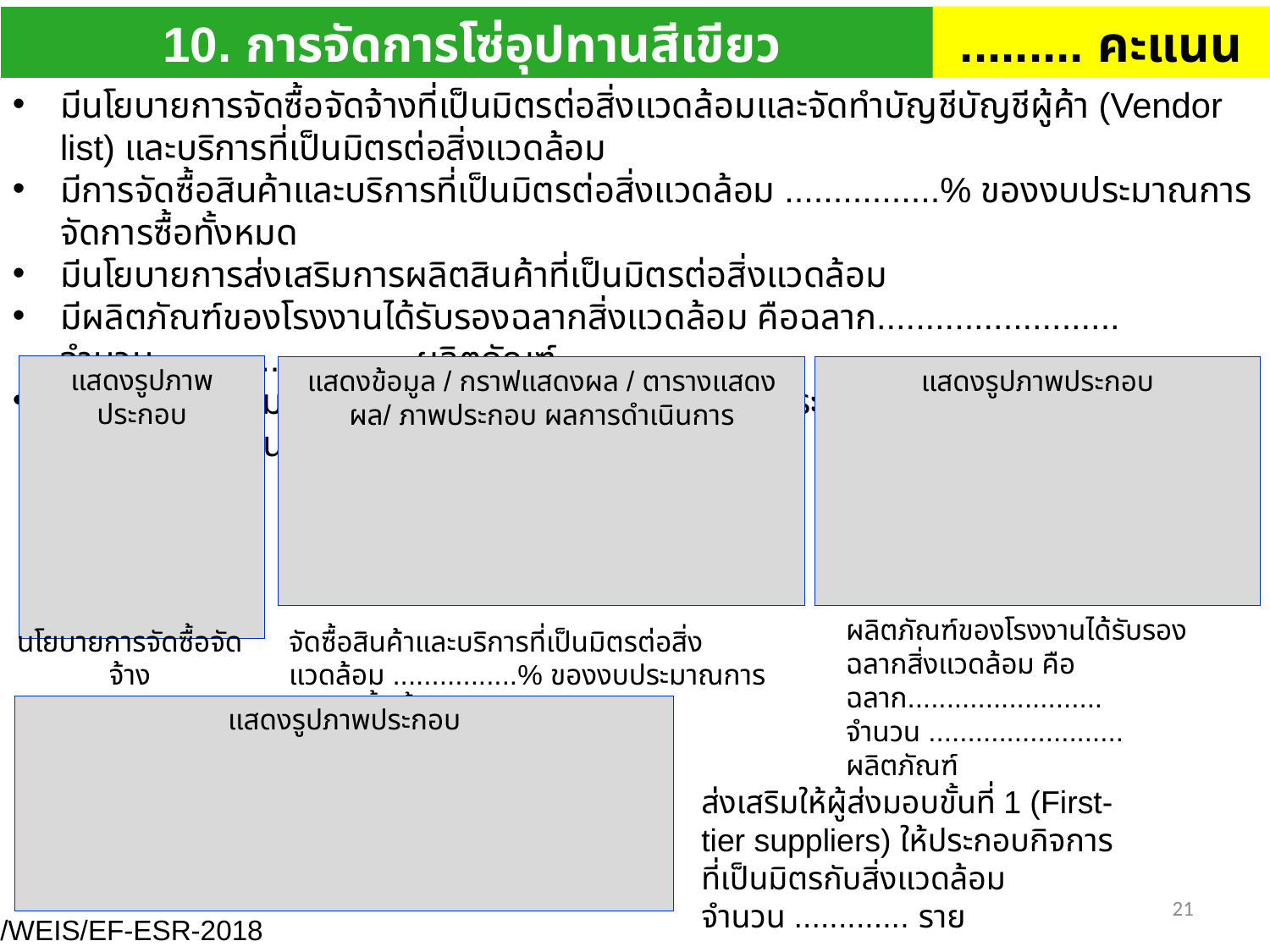

......... คะแนน
10. การจัดการโซ่อุปทานสีเขียว
มีนโยบายการจัดซื้อจัดจ้างที่เป็นมิตรต่อสิ่งแวดล้อมและจัดทำบัญชีบัญชีผู้ค้า (Vendor list) และบริการที่เป็นมิตรต่อสิ่งแวดล้อม
มีการจัดซื้อสินค้าและบริการที่เป็นมิตรต่อสิ่งแวดล้อม ................% ของงบประมาณการจัดการซื้อทั้งหมด
มีนโยบายการส่งเสริมการผลิตสินค้าที่เป็นมิตรต่อสิ่งแวดล้อม
มีผลิตภัณฑ์ของโรงงานได้รับรองฉลากสิ่งแวดล้อม คือฉลาก......................... จำนวน ......................... ผลิตภัณฑ์
ส่งเสริมให้ผู้ส่งมอบขั้นที่ 1 (First-tier suppliers) ให้ประกอบกิจการที่เป็นมิตรกับสิ่งแวดล้อม จำนวน ............. ราย
แสดงรูปภาพประกอบ

แสดงข้อมูล / กราฟแสดงผล / ตารางแสดงผล/ ภาพประกอบ ผลการดำเนินการ

แสดงรูปภาพประกอบ

ผลิตภัณฑ์ของโรงงานได้รับรองฉลากสิ่งแวดล้อม คือฉลาก......................... จำนวน ......................... ผลิตภัณฑ์
นโยบายการจัดซื้อจัดจ้าง
จัดซื้อสินค้าและบริการที่เป็นมิตรต่อสิ่งแวดล้อม ................% ของงบประมาณการจัดการซื้อทั้งหมด
แสดงรูปภาพประกอบ

ส่งเสริมให้ผู้ส่งมอบขั้นที่ 1 (First-tier suppliers) ให้ประกอบกิจการที่เป็นมิตรกับสิ่งแวดล้อม จำนวน ............. ราย
21